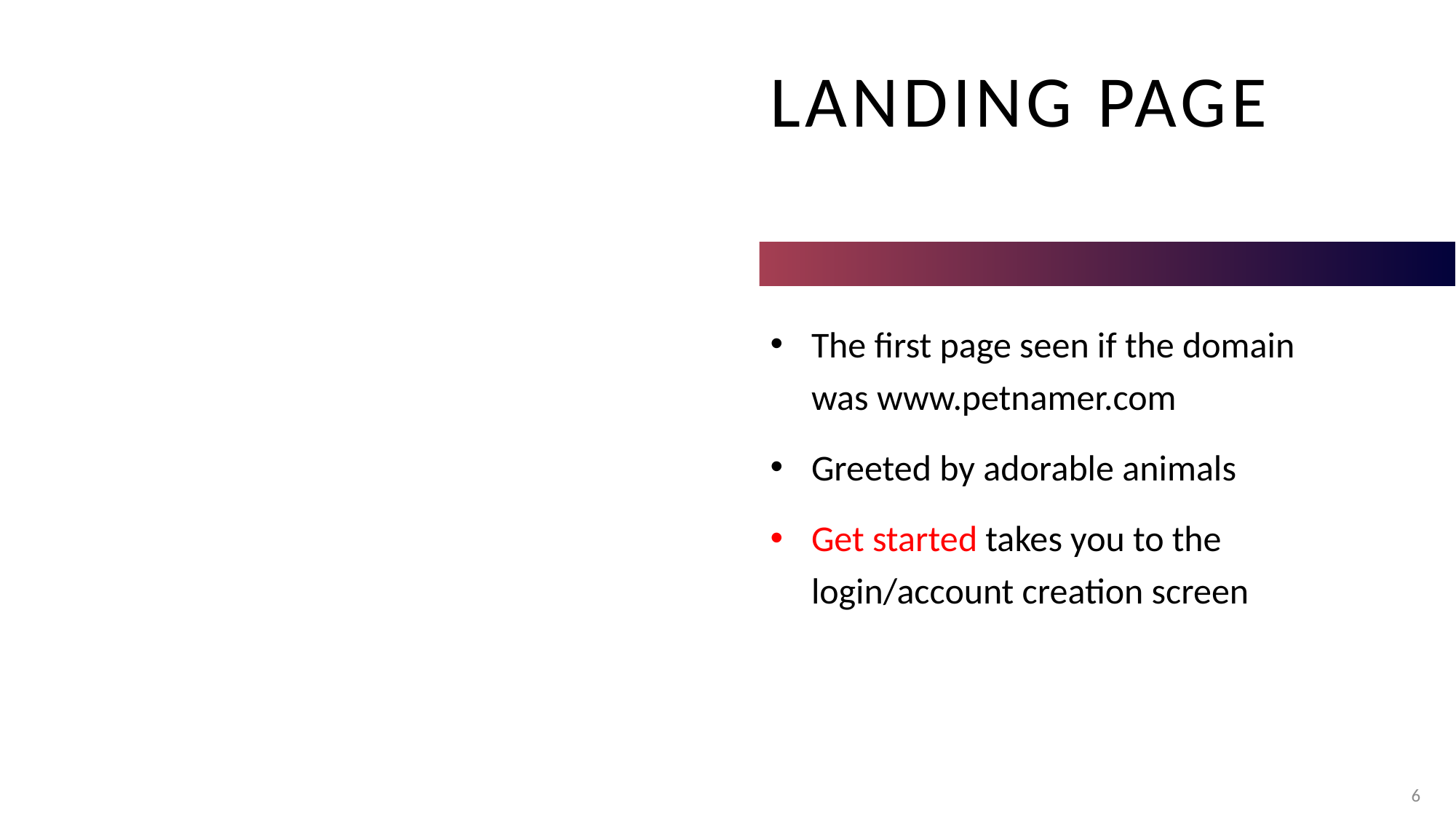

# Landing page

The first page seen if the domain was www.petnamer.com
Greeted by adorable animals
Get started takes you to the login/account creation screen
6